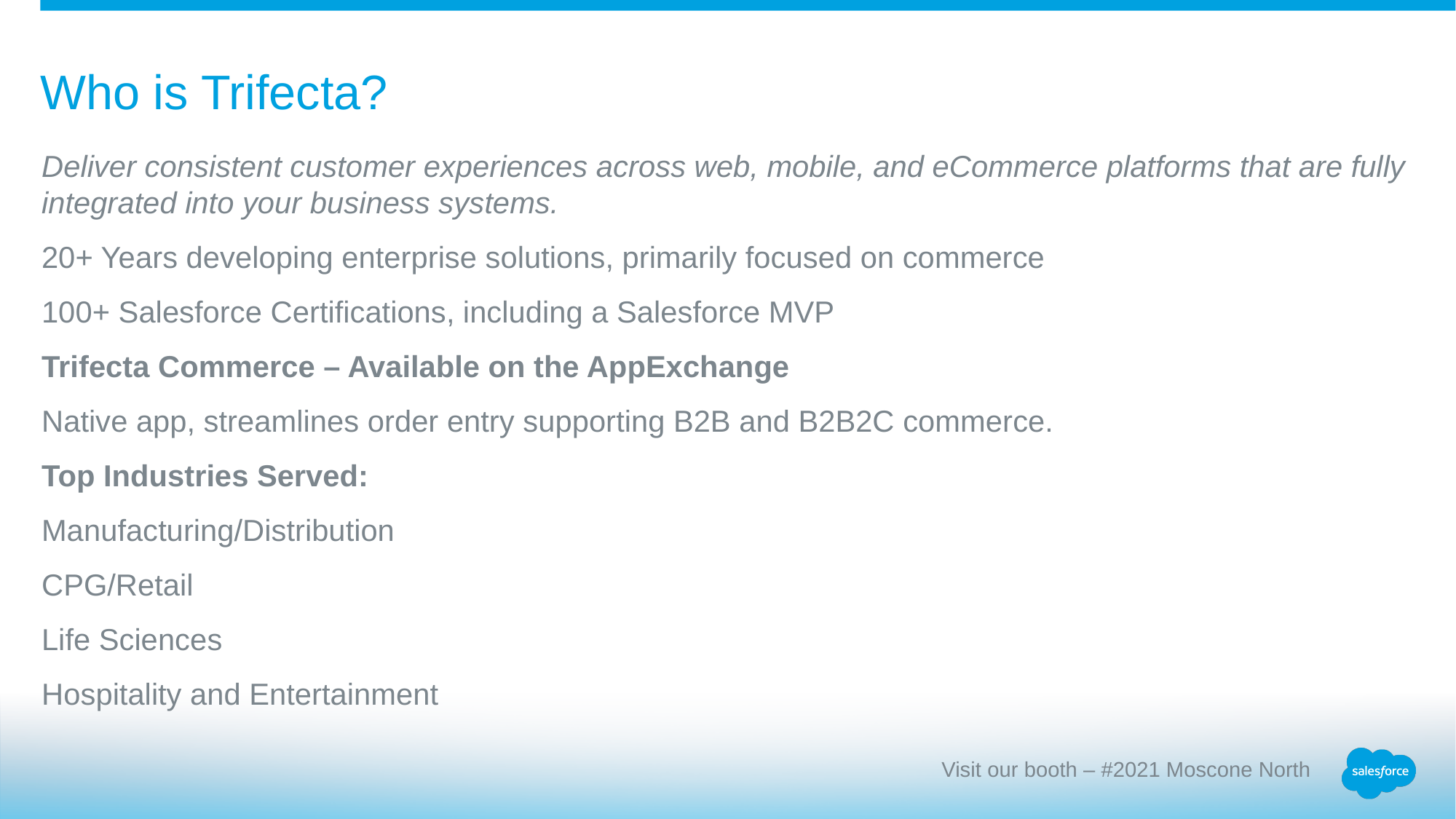

# Who is Trifecta?
Deliver consistent customer experiences across web, mobile, and eCommerce platforms that are fully integrated into your business systems.
20+ Years developing enterprise solutions, primarily focused on commerce
100+ Salesforce Certifications, including a Salesforce MVP
Trifecta Commerce – Available on the AppExchange
Native app, streamlines order entry supporting B2B and B2B2C commerce.
Top Industries Served:
Manufacturing/Distribution
CPG/Retail
Life Sciences
Hospitality and Entertainment
Visit our booth – #2021 Moscone North